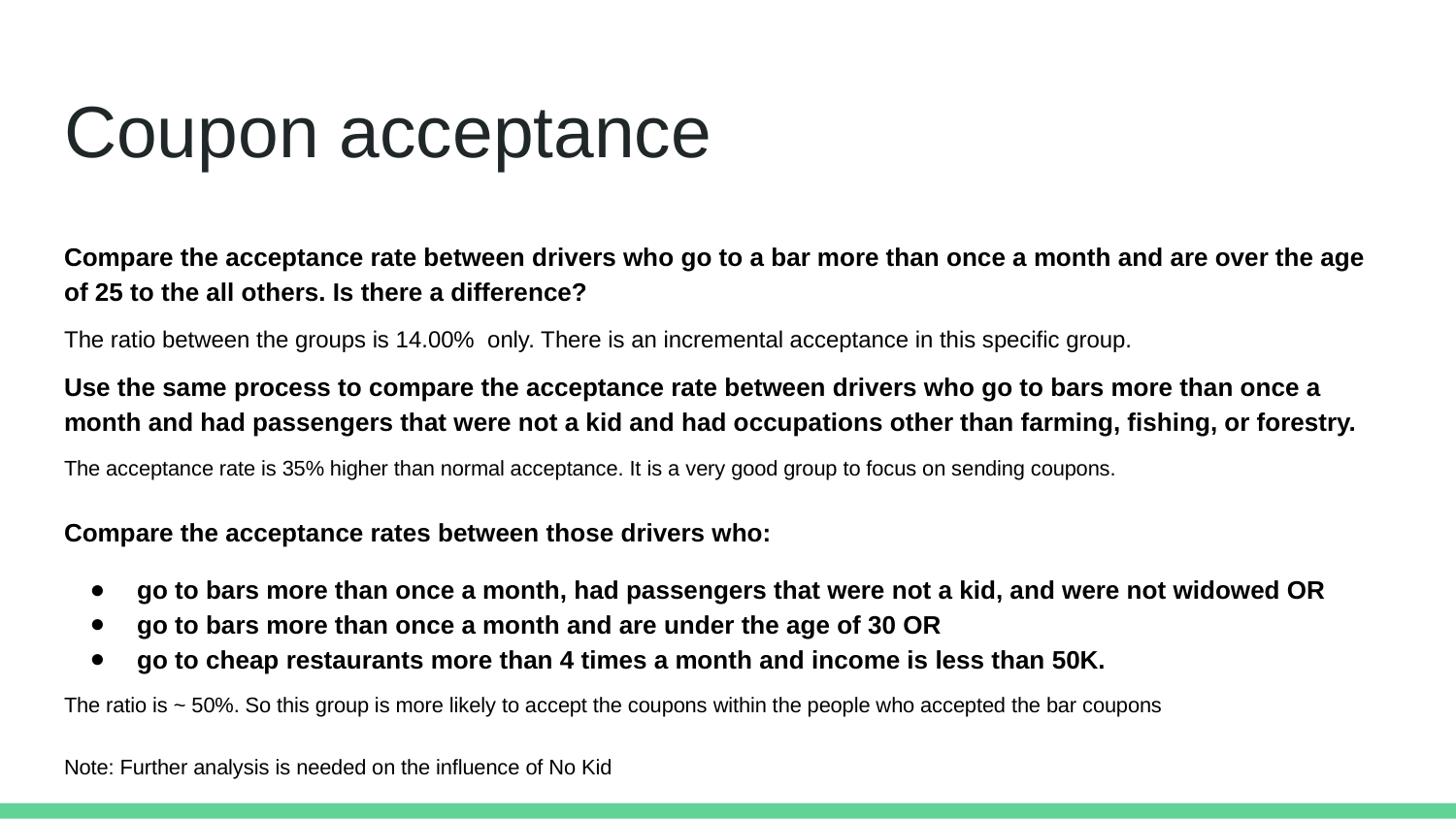

# Coupon acceptance
Compare the acceptance rate between drivers who go to a bar more than once a month and are over the age of 25 to the all others. Is there a difference?
The ratio between the groups is 14.00%  only. There is an incremental acceptance in this specific group.
Use the same process to compare the acceptance rate between drivers who go to bars more than once a month and had passengers that were not a kid and had occupations other than farming, fishing, or forestry.
The acceptance rate is 35% higher than normal acceptance. It is a very good group to focus on sending coupons.
Compare the acceptance rates between those drivers who:
go to bars more than once a month, had passengers that were not a kid, and were not widowed OR
go to bars more than once a month and are under the age of 30 OR
go to cheap restaurants more than 4 times a month and income is less than 50K.
The ratio is ~ 50%. So this group is more likely to accept the coupons within the people who accepted the bar coupons
Note: Further analysis is needed on the influence of No Kid